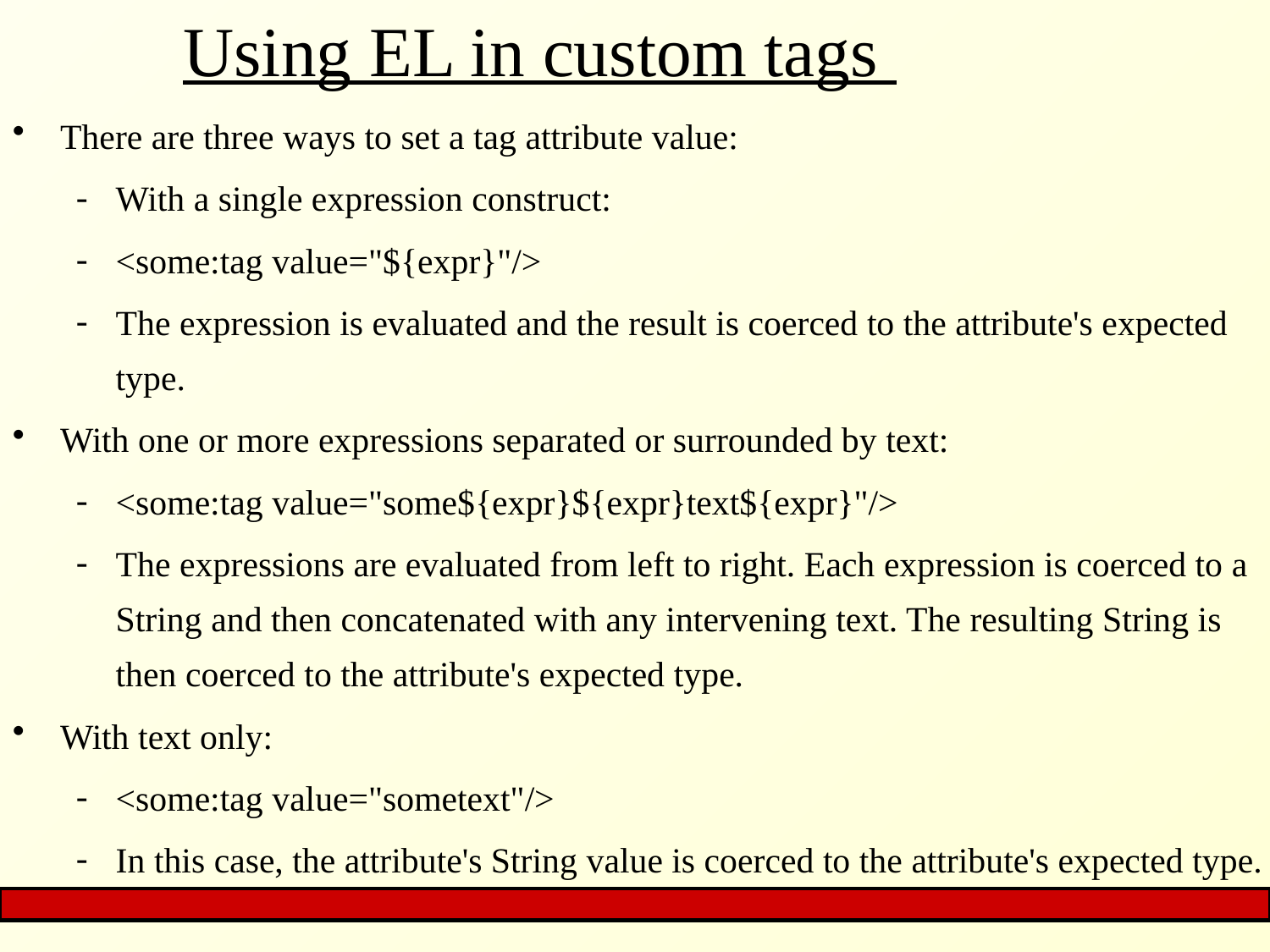

# Using EL in custom tags
There are three ways to set a tag attribute value:
With a single expression construct:
<some:tag value="${expr}"/>
The expression is evaluated and the result is coerced to the attribute's expected type.
With one or more expressions separated or surrounded by text:
<some:tag value="some${expr}${expr}text${expr}"/>
The expressions are evaluated from left to right. Each expression is coerced to a String and then concatenated with any intervening text. The resulting String is then coerced to the attribute's expected type.
With text only:
<some:tag value="sometext"/>
In this case, the attribute's String value is coerced to the attribute's expected type.